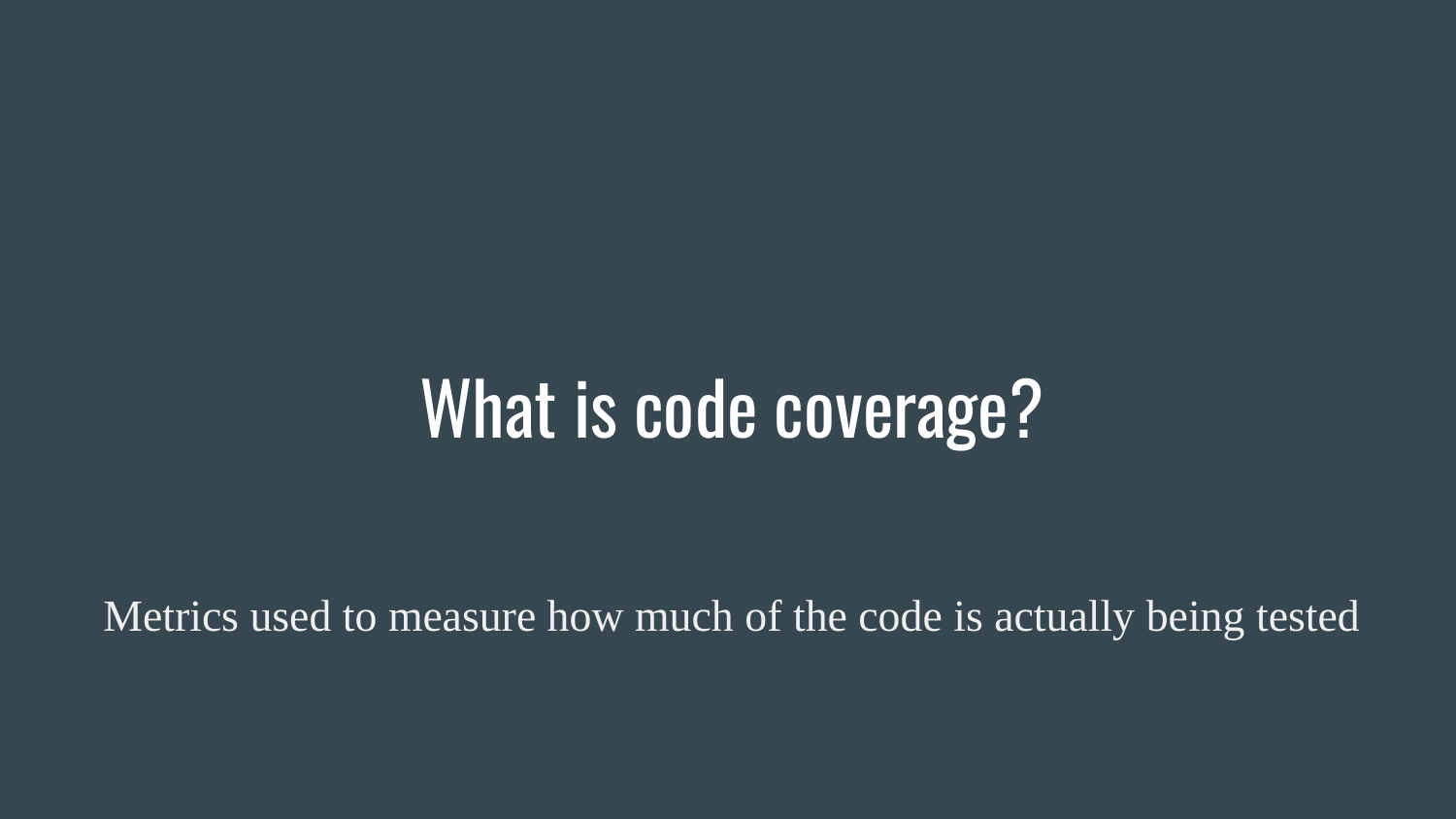

# What is code coverage?
Metrics used to measure how much of the code is actually being tested